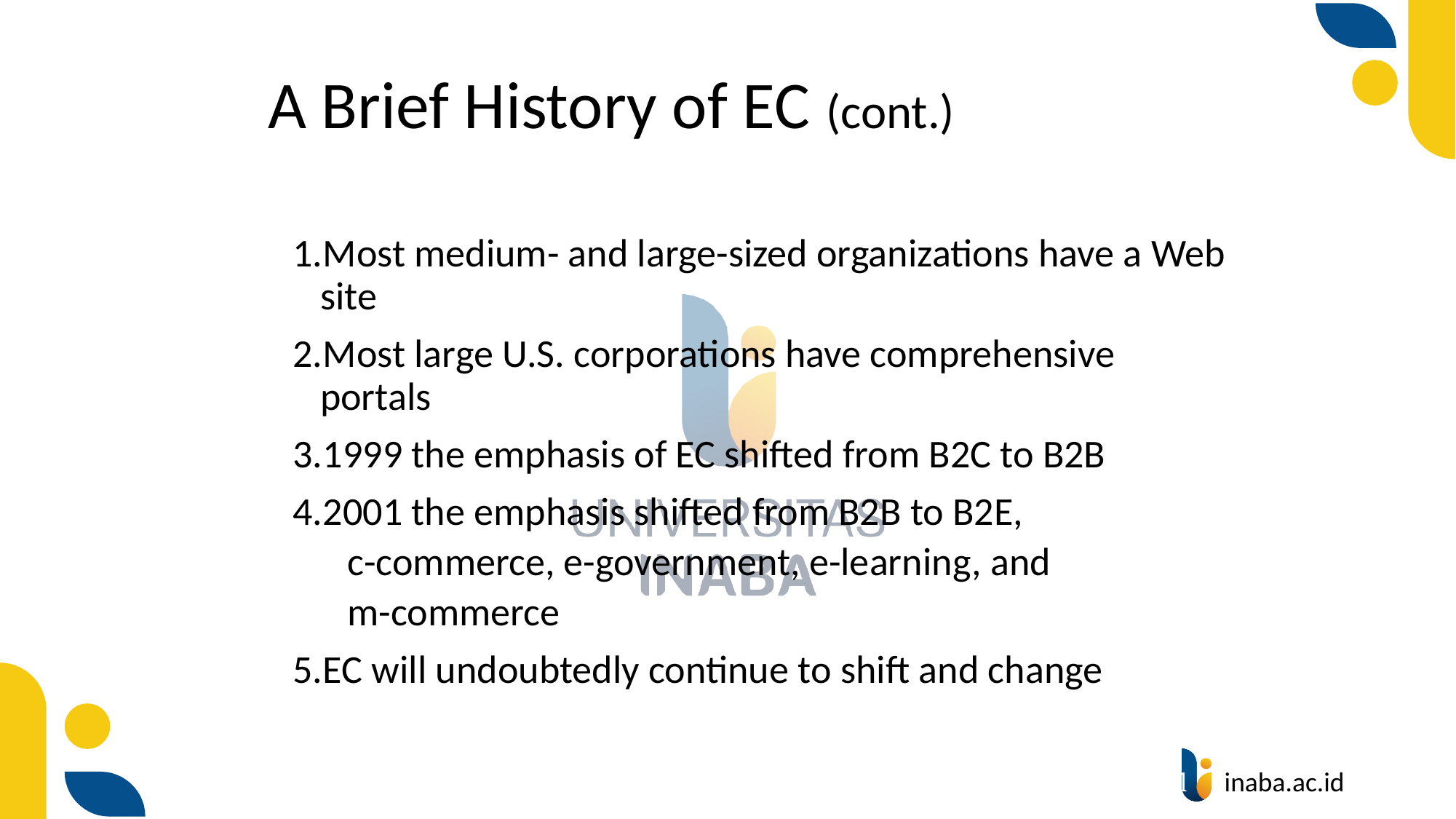

# A Brief History of EC (cont.)
Most medium- and large-sized organizations have a Web site
Most large U.S. corporations have comprehensive portals
1999 the emphasis of EC shifted from B2C to B2B
2001 the emphasis shifted from B2B to B2E,
c-commerce, e-government, e-learning, and
m-commerce
EC will undoubtedly continue to shift and change
18
© Prentice Hall 2020